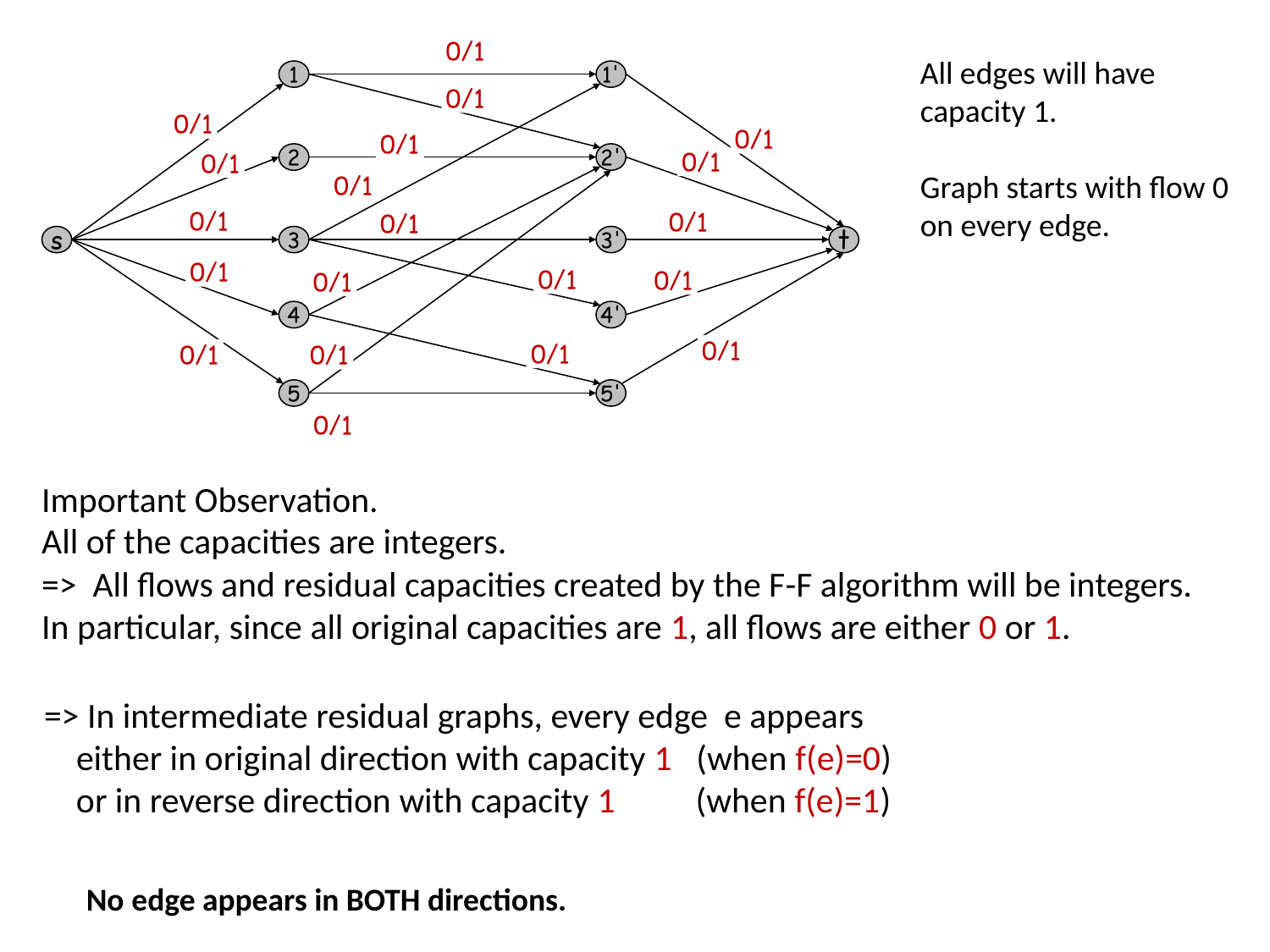

1
1'
2
2'
s
3
3'
t
4
4'
5
5'
0/1
All edges will have capacity 1.

Graph starts with flow 0  on every edge.
0/1
0/1
0/1
0/1
0/1
0/1
0/1
0/1
0/1
0/1
0/1
0/1
0/1
0/1
0/1
0/1
0/1
0/1
0/1
Important Observation.
All of the capacities are integers.
=>  All flows and residual capacities created by the F-F algorithm will be integers.
In particular, since all original capacities are 1, all flows are either 0 or 1.
=> In intermediate residual graphs, every edge  e appears
    either in original direction with capacity 1   (when f(e)=0)
    or in reverse direction with capacity 1          (when f(e)=1)
No edge appears in BOTH directions.
5